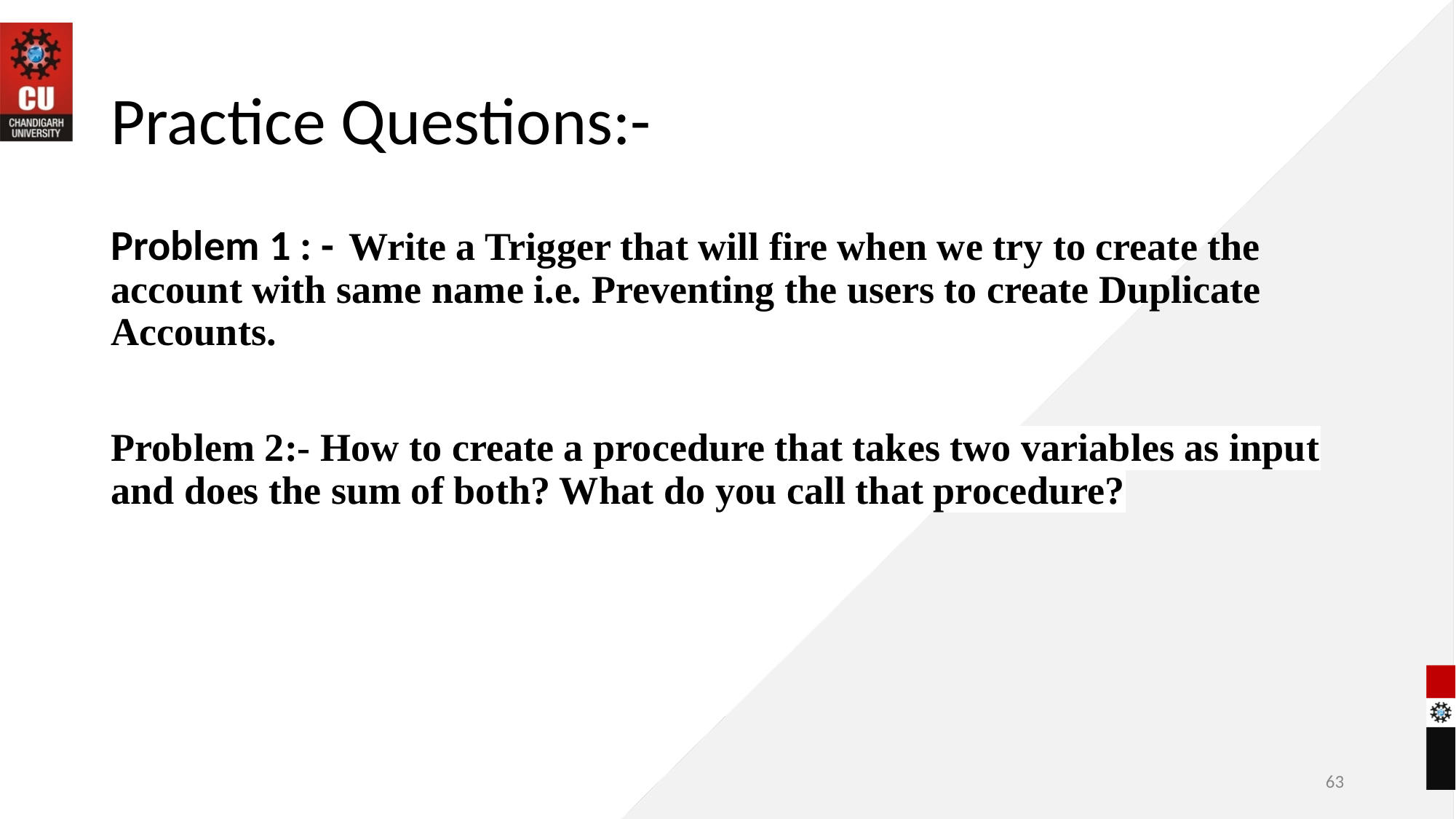

# Practice Questions:-
Problem 1 : -  Write a Trigger that will fire when we try to create the account with same name i.e. Preventing the users to create Duplicate Accounts.

Problem 2:- How to create a procedure that takes two variables as input and does the sum of both? What do you call that procedure?
63